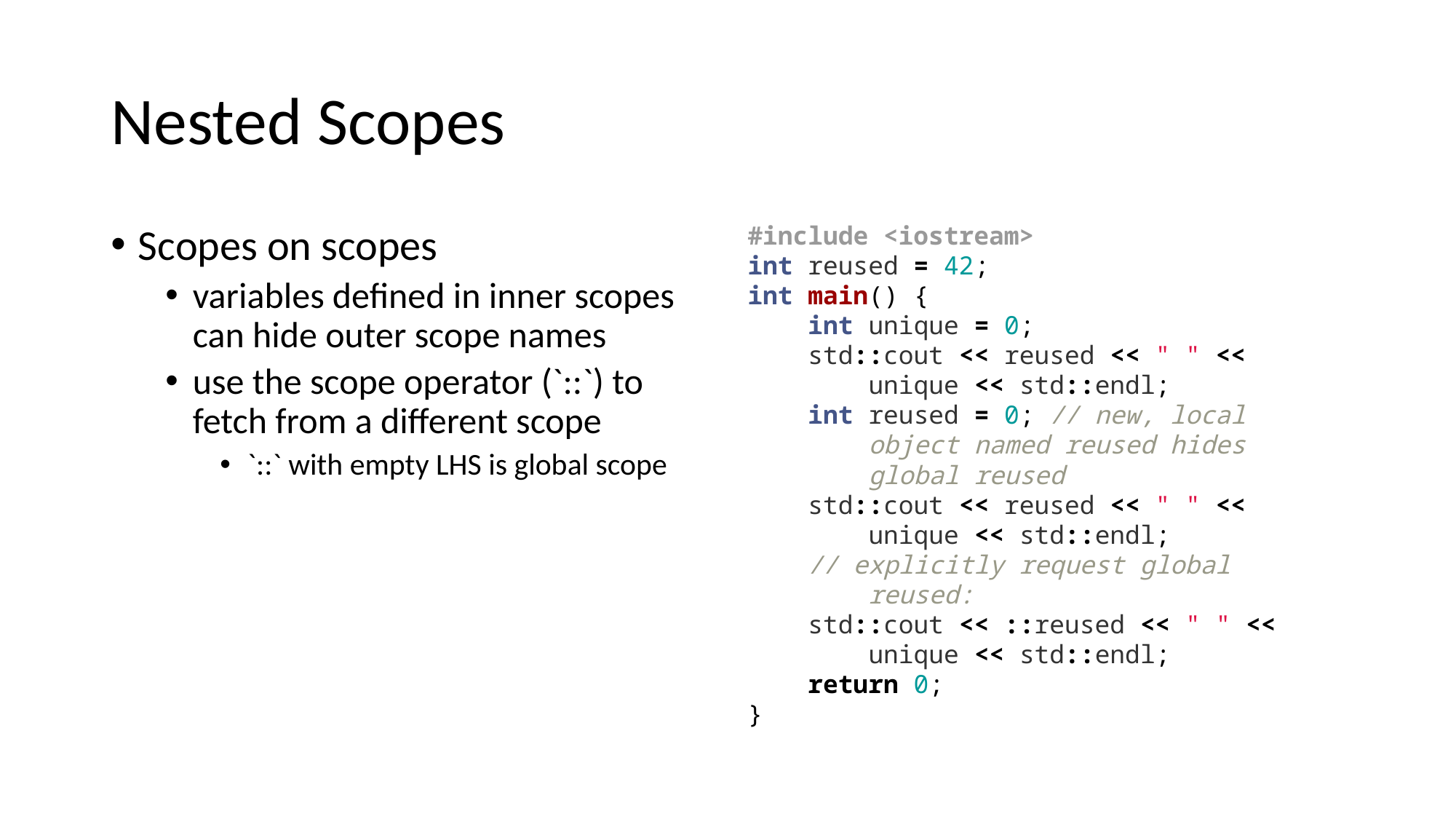

# Nested Scopes
Scopes on scopes
variables defined in inner scopes can hide outer scope names
use the scope operator (`::`) to fetch from a different scope
`::` with empty LHS is global scope
#include <iostream>
int reused = 42;
int main() {
    int unique = 0;
    std::cout << reused << " " <<
        unique << std::endl;
    int reused = 0; // new, local
        object named reused hides
        global reused
    std::cout << reused << " " <<
        unique << std::endl;
    // explicitly request global
        reused:
    std::cout << ::reused << " " <<
        unique << std::endl;
    return 0;
}